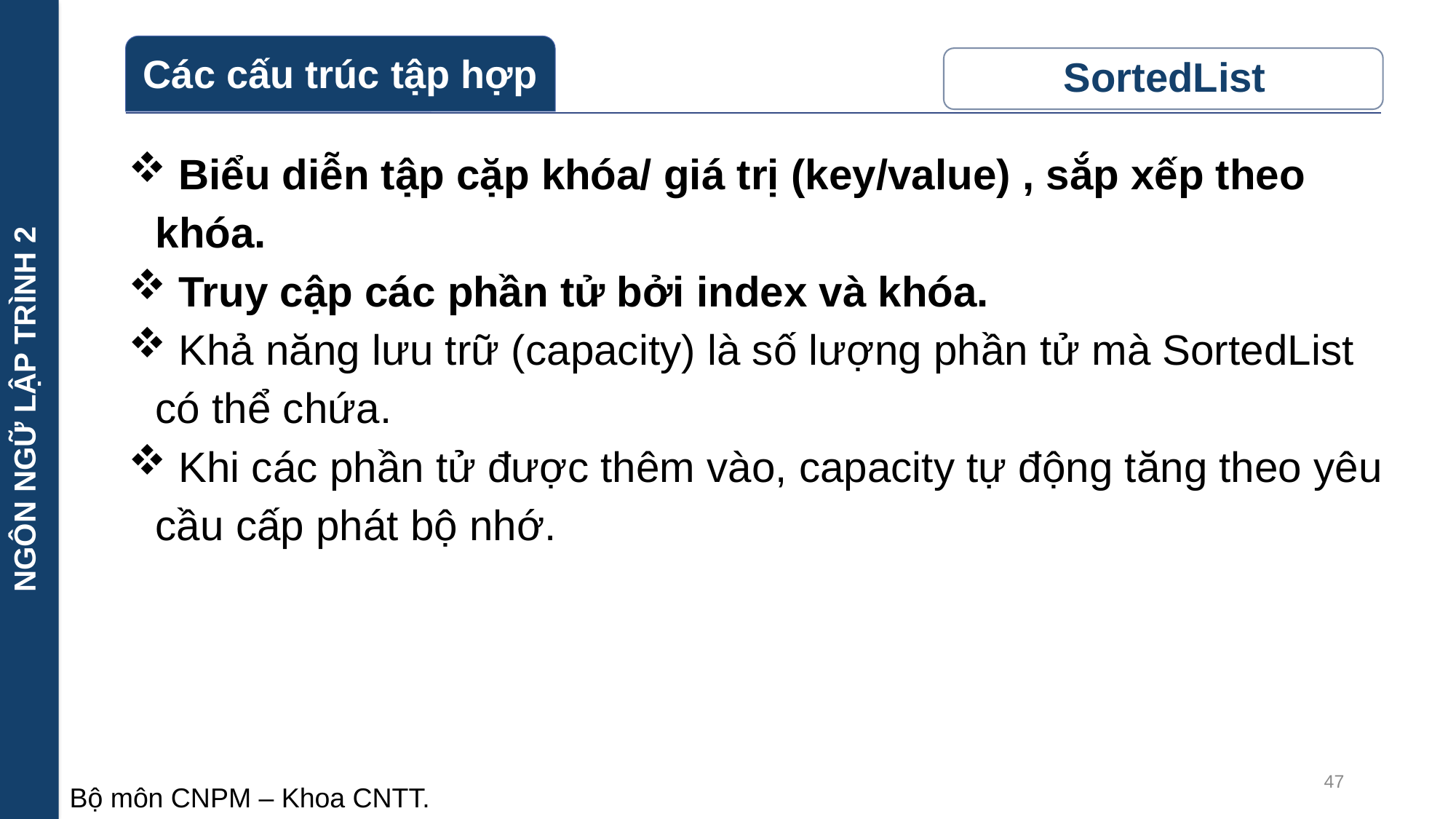

NGÔN NGỮ LẬP TRÌNH 2
Các cấu trúc tập hợp
SortedList
 Biểu diễn tập cặp khóa/ giá trị (key/value) , sắp xếp theo khóa.
 Truy cập các phần tử bởi index và khóa.
 Khả năng lưu trữ (capacity) là số lượng phần tử mà SortedList có thể chứa.
 Khi các phần tử được thêm vào, capacity tự động tăng theo yêu cầu cấp phát bộ nhớ.

47
Bộ môn CNPM – Khoa CNTT.